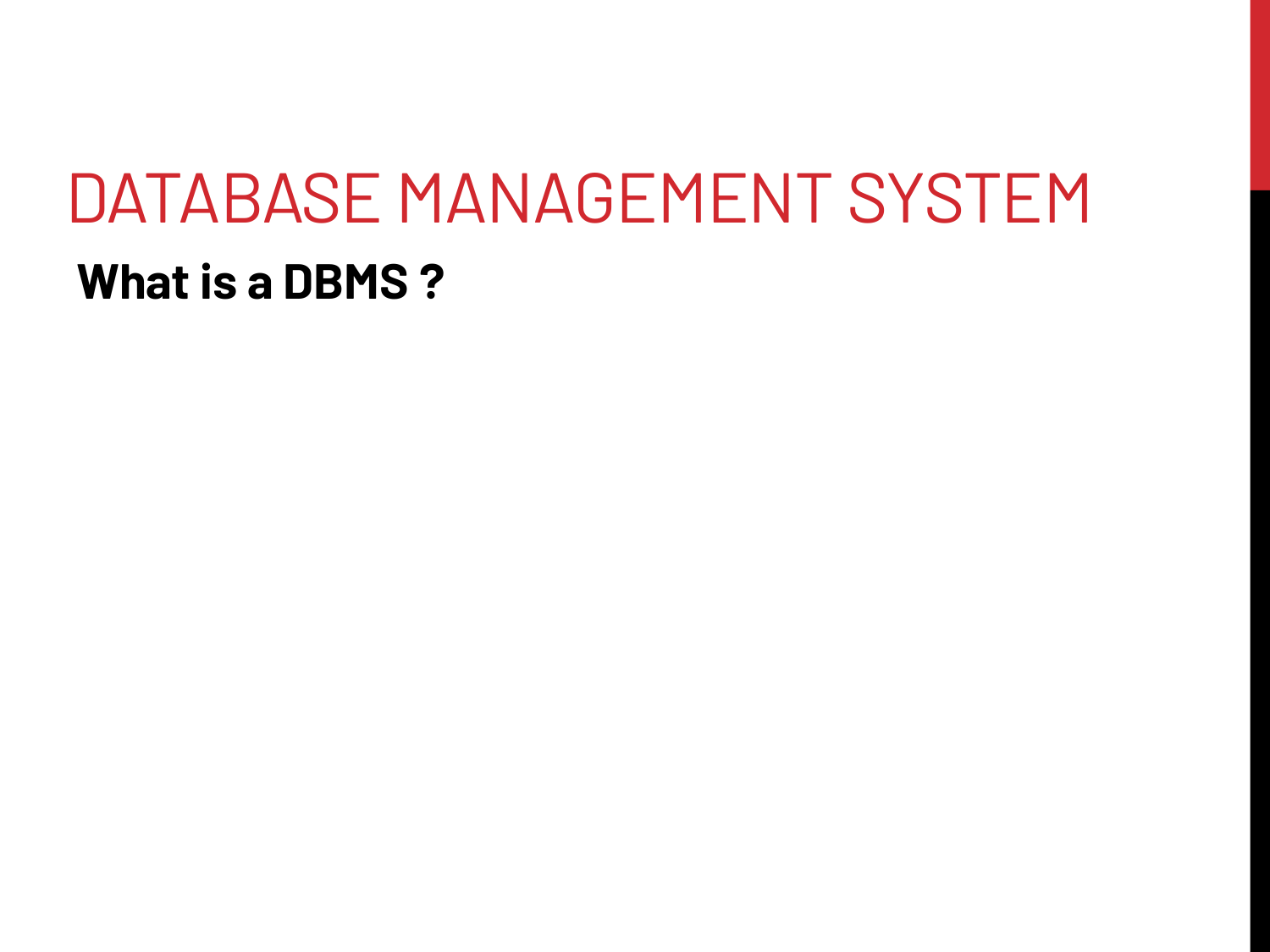

# Database Management System
What is a DBMS ?